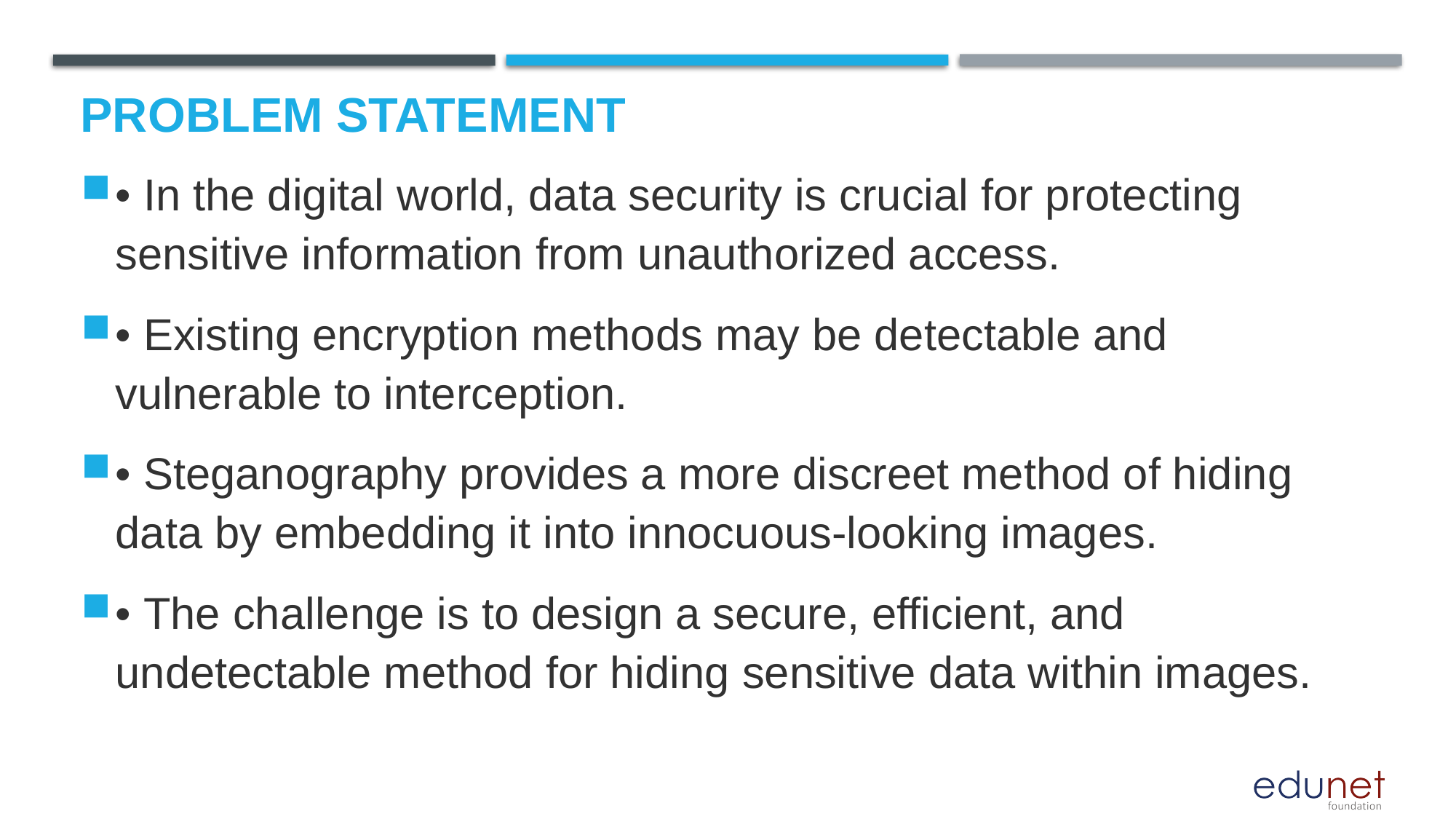

# Problem Statement
• In the digital world, data security is crucial for protecting sensitive information from unauthorized access.
• Existing encryption methods may be detectable and vulnerable to interception.
• Steganography provides a more discreet method of hiding data by embedding it into innocuous-looking images.
• The challenge is to design a secure, efficient, and undetectable method for hiding sensitive data within images.